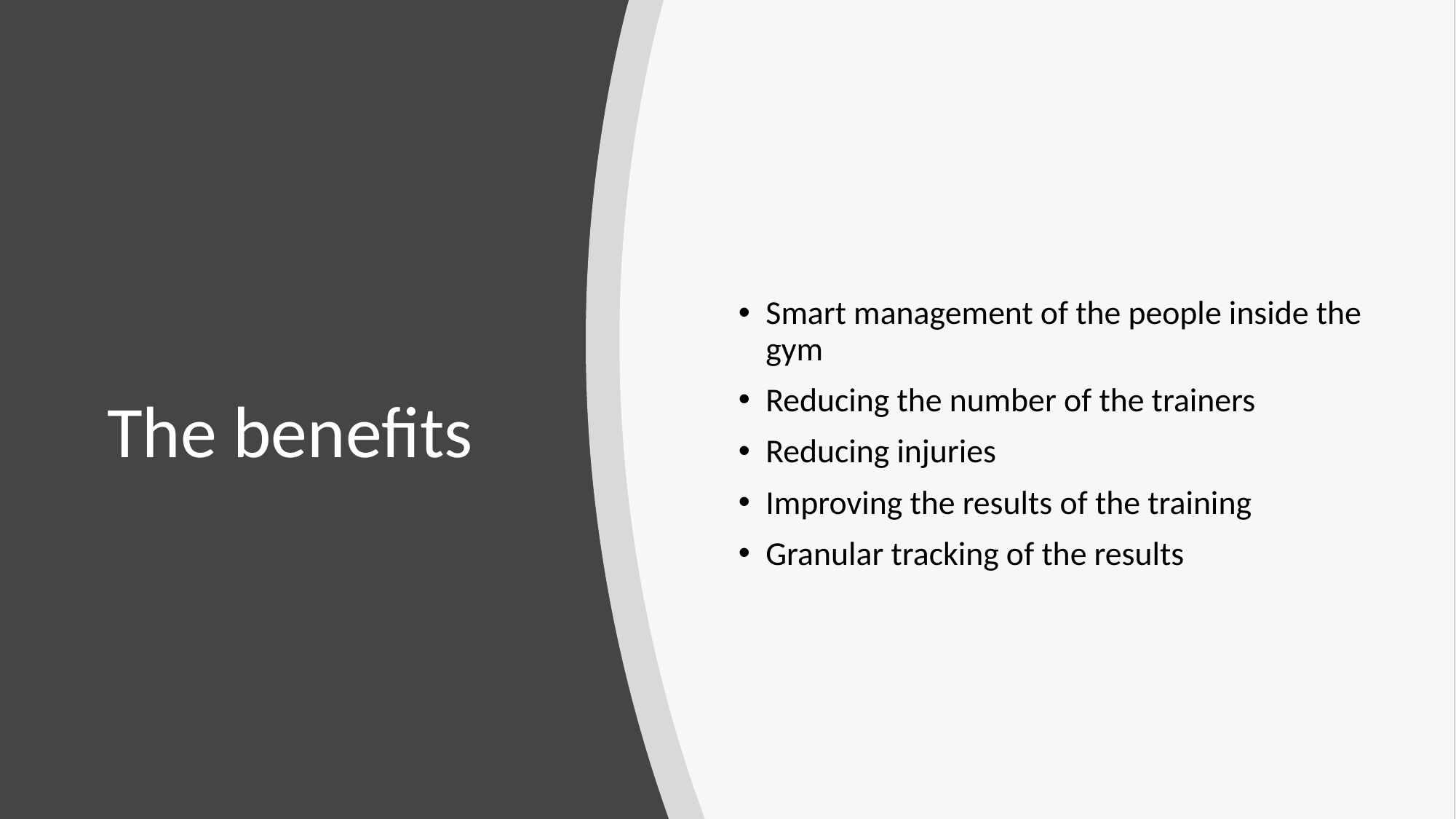

Smart management of the people inside the gym
Reducing the number of the trainers
Reducing injuries
Improving the results of the training
Granular tracking of the results
# The benefits